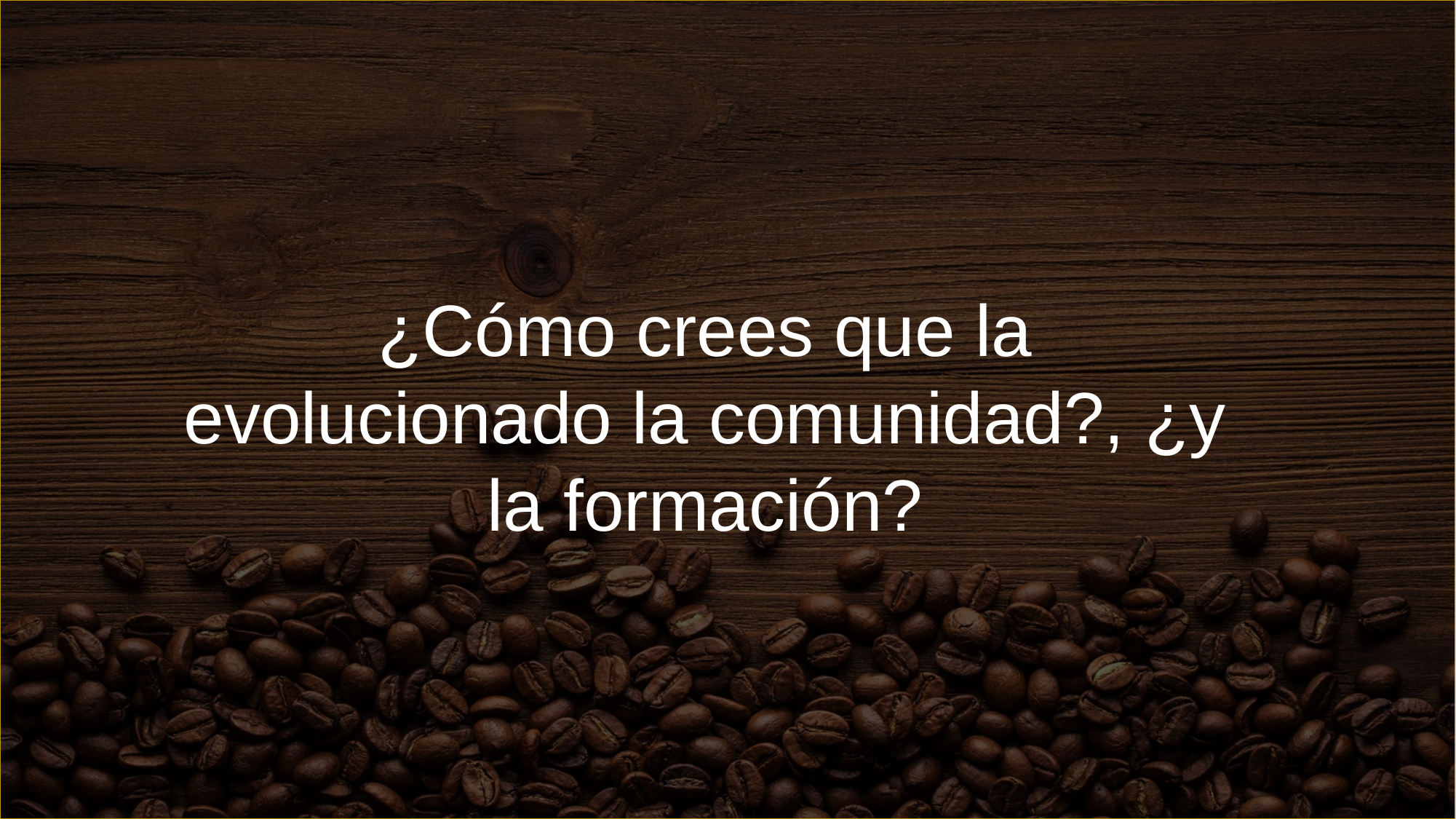

¿Cómo crees que la evolucionado la comunidad?, ¿y la formación?